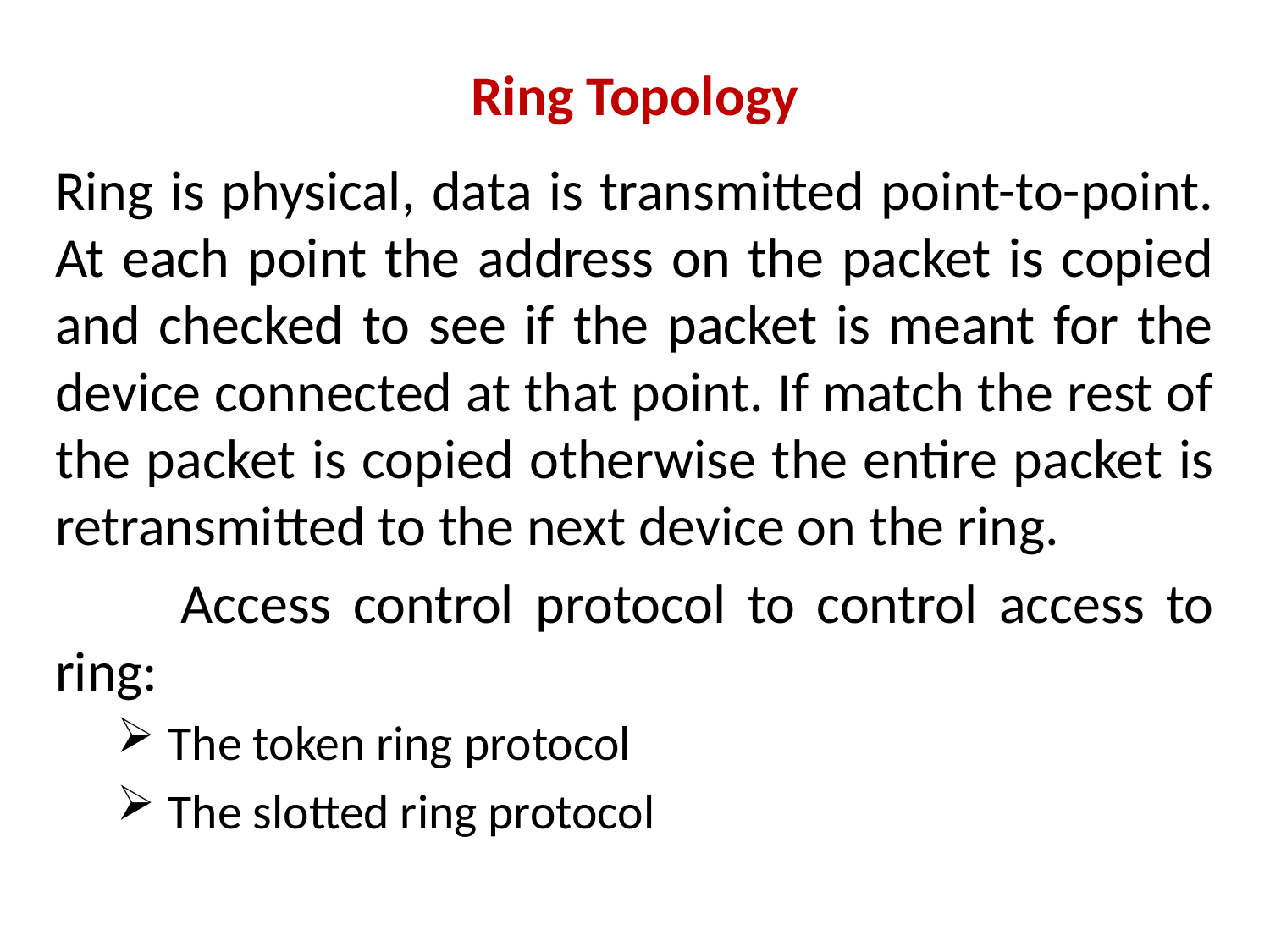

# Ring Topology
Ring is physical, data is transmitted point-to-point. At each point the address on the packet is copied and checked to see if the packet is meant for the device connected at that point. If match the rest of the packet is copied otherwise the entire packet is retransmitted to the next device on the ring.
	Access control protocol to control access to ring:
 The token ring protocol
 The slotted ring protocol